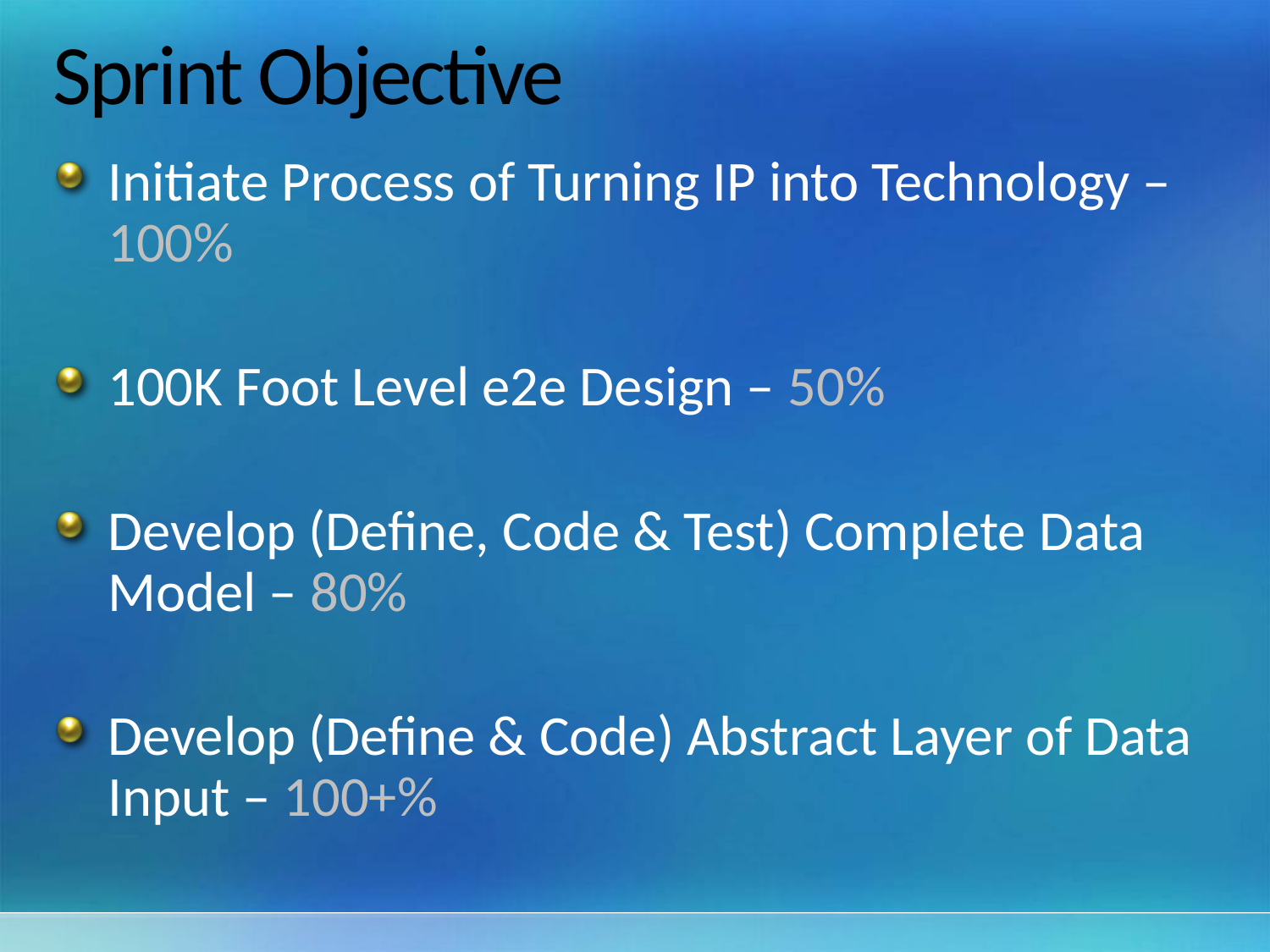

# Sprint Objective
Initiate Process of Turning IP into Technology – 100%

100K Foot Level e2e Design – 50%

Develop (Define, Code & Test) Complete Data Model – 80%

Develop (Define & Code) Abstract Layer of Data Input – 100+%